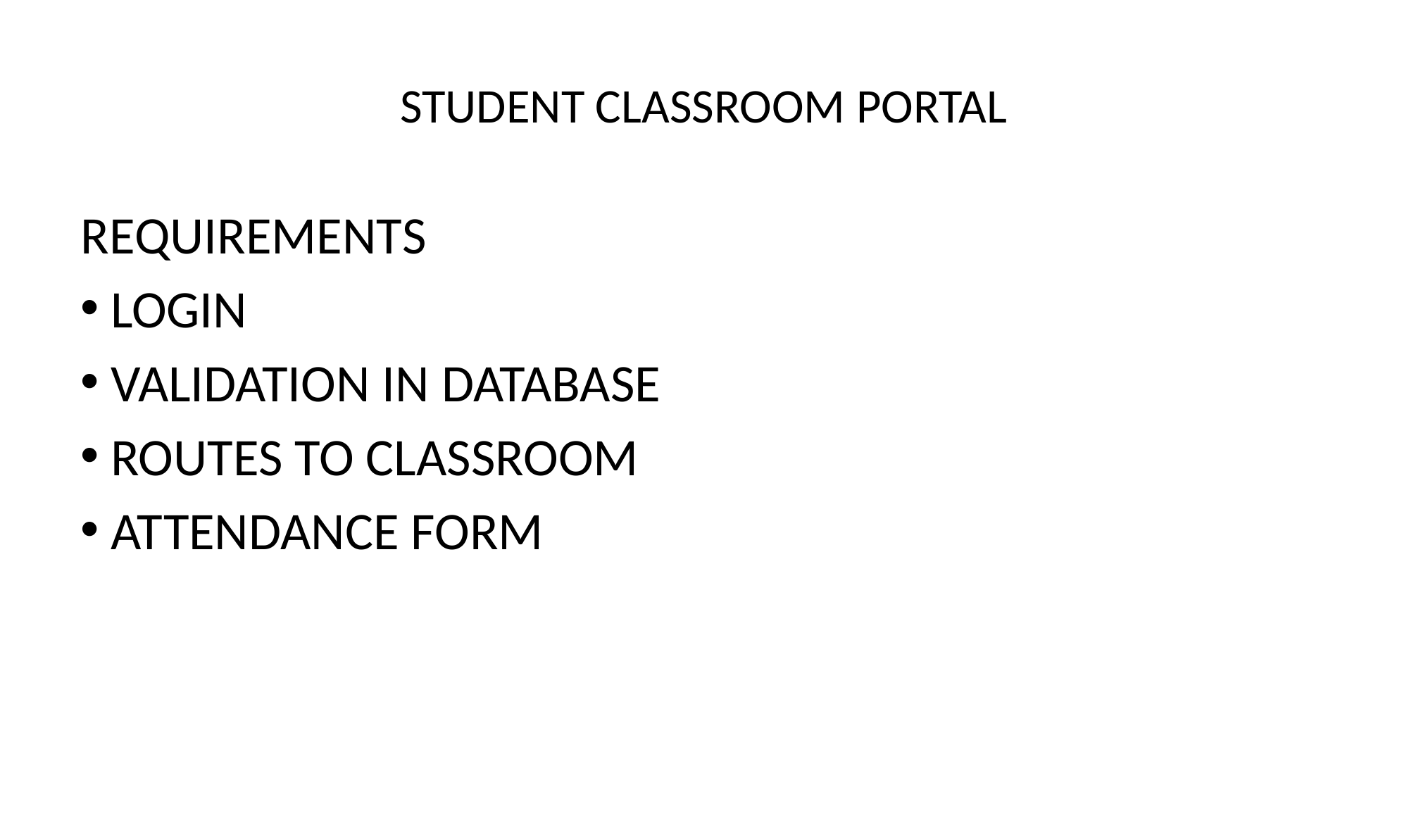

# STUDENT CLASSROOM PORTAL
REQUIREMENTS
LOGIN
VALIDATION IN DATABASE
ROUTES TO CLASSROOM
ATTENDANCE FORM